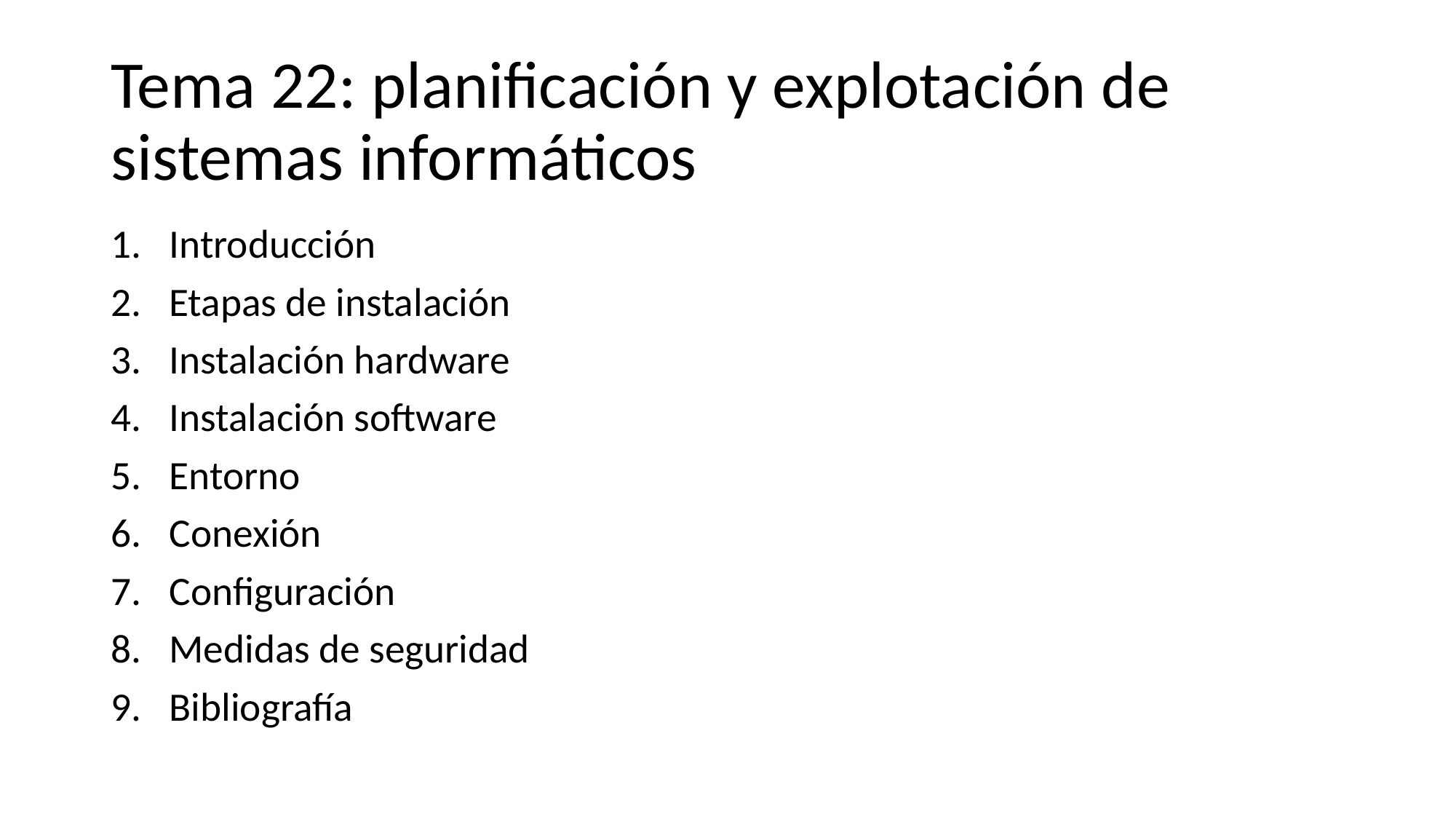

# Tema 22: planificación y explotación de sistemas informáticos
Introducción
Etapas de instalación
Instalación hardware
Instalación software
Entorno
Conexión
Configuración
Medidas de seguridad
Bibliografía